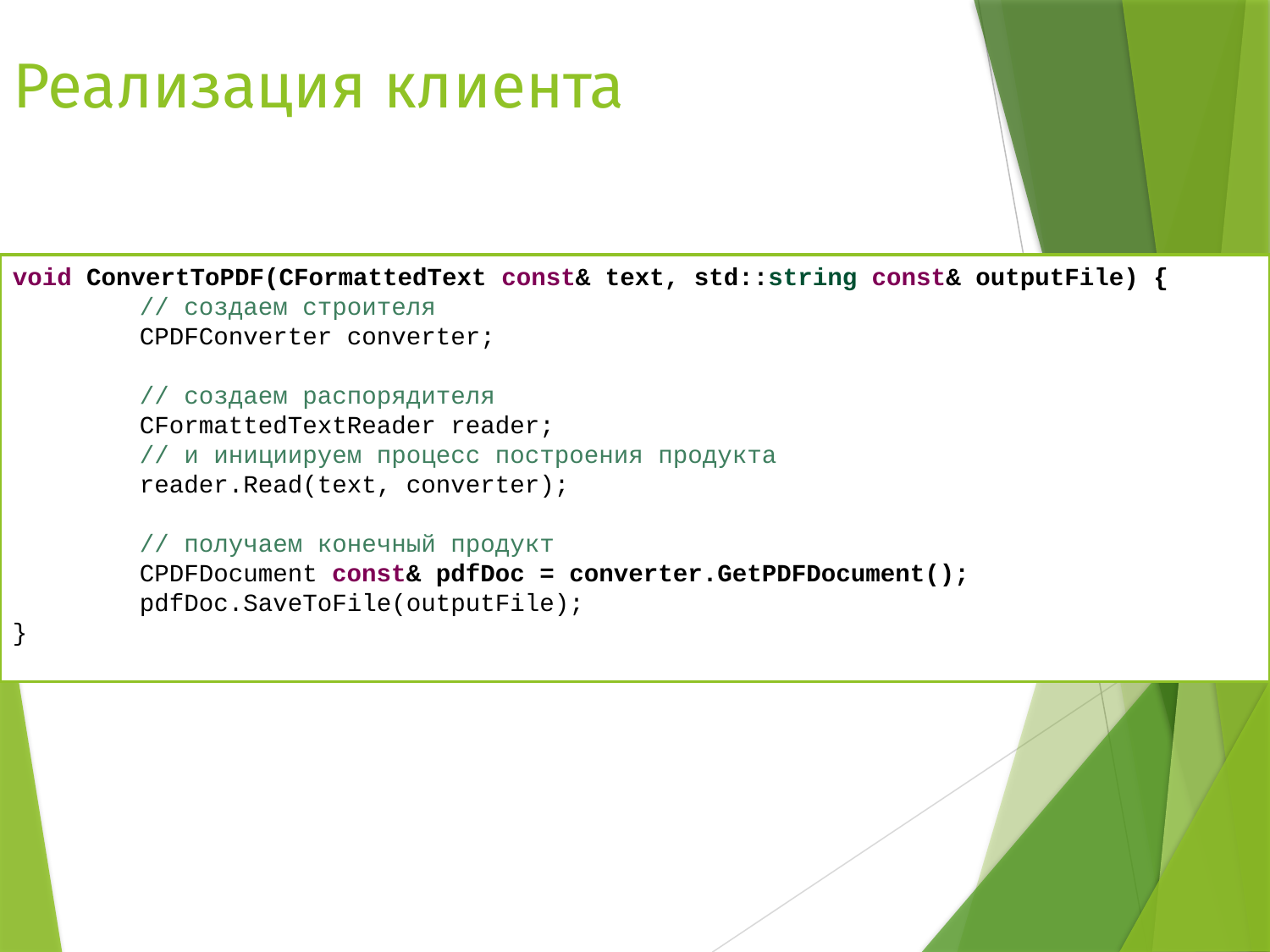

Реализация клиента
void ConvertToPDF(CFormattedText const& text, std::string const& outputFile) {
	// создаем строителя
	CPDFConverter converter;

	// создаем распорядителя
	CFormattedTextReader reader;
	// и инициируем процесс построения продукта
	reader.Read(text, converter);

	// получаем конечный продукт
	CPDFDocument const& pdfDoc = converter.GetPDFDocument();
	pdfDoc.SaveToFile(outputFile);
}